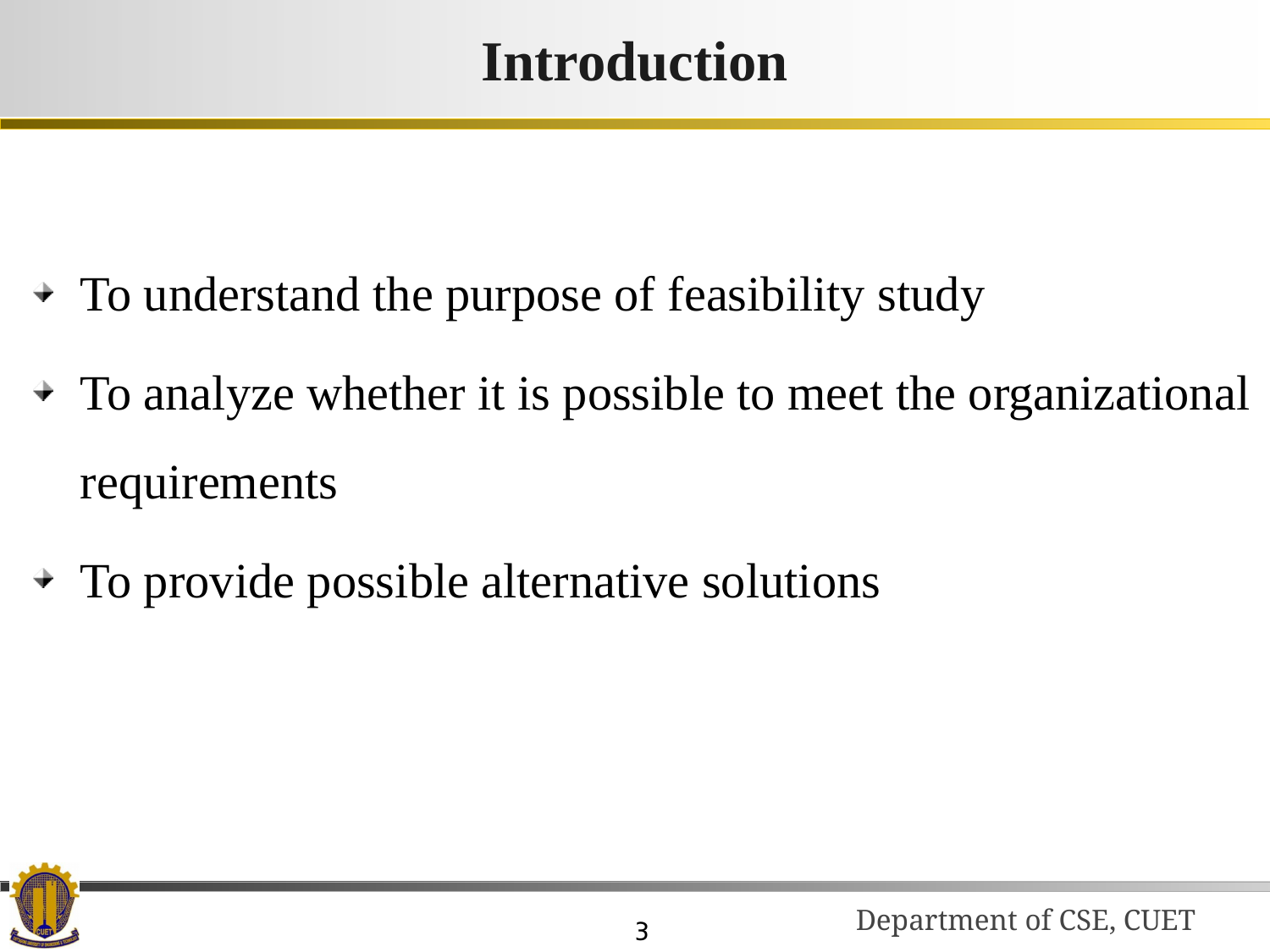

# Introduction
To understand the purpose of feasibility study
To analyze whether it is possible to meet the organizational requirements
To provide possible alternative solutions